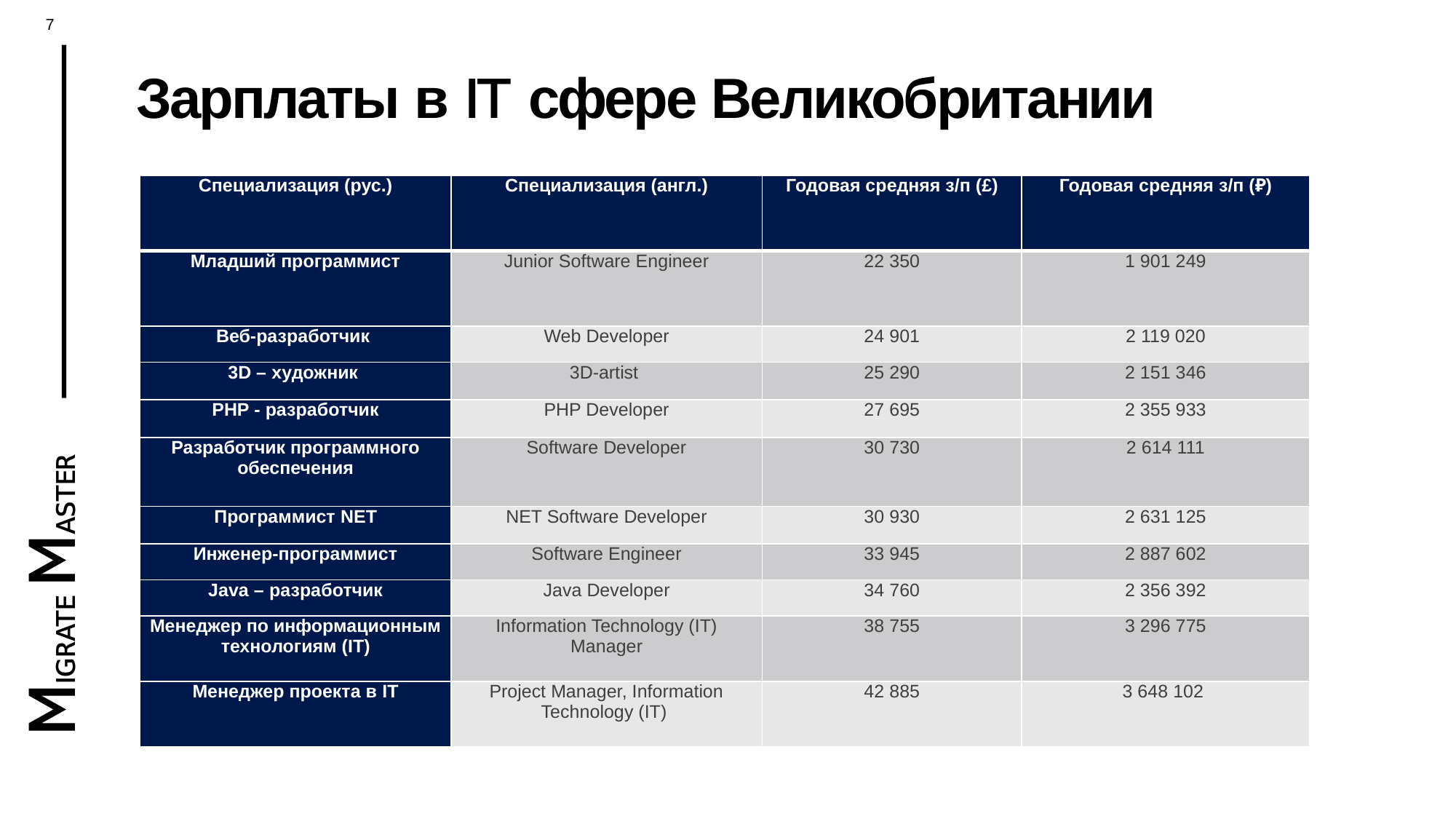

# Зарплаты в IT сфере Великобритании
| Специализация (рус.) | Специализация (англ.) | Годовая средняя з/п (£) | Годовая средняя з/п (₽) |
| --- | --- | --- | --- |
| Младший программист | Junior Software Engineer | 22 350 | 1 901 249 |
| Веб-разработчик | Web Developer | 24 901 | 2 119 020 |
| 3D – художник | 3D-artist | 25 290 | 2 151 346 |
| PHP - разработчик | PHP Developer | 27 695 | 2 355 933 |
| Разработчик программного обеспечения | Software Developer | 30 730 | 2 614 111 |
| Программист NET | NET Software Developer | 30 930 | 2 631 125 |
| Инженер-программист | Software Engineer | 33 945 | 2 887 602 |
| Java – разработчик | Java Developer | 34 760 | 2 356 392 |
| Менеджер по информационным технологиям (IT) | Information Technology (IT) Manager | 38 755 | 3 296 775 |
| Менеджер проекта в IT | Project Manager, Information Technology (IT) | 42 885 | 3 648 102 |